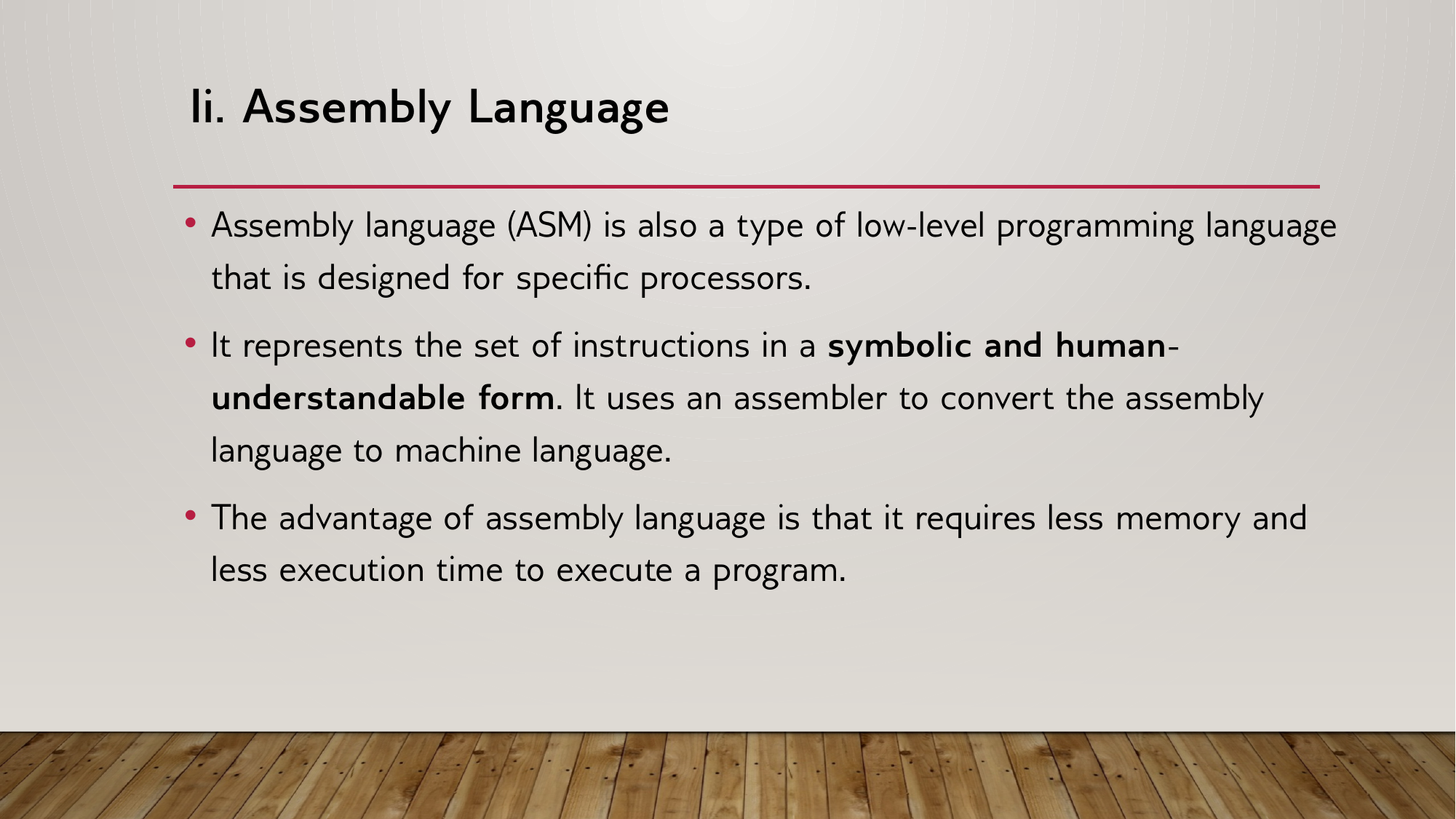

# Ii. Assembly Language
Assembly language (ASM) is also a type of low-level programming language that is designed for specific processors.
It represents the set of instructions in a symbolic and human-understandable form. It uses an assembler to convert the assembly language to machine language.
The advantage of assembly language is that it requires less memory and less execution time to execute a program.